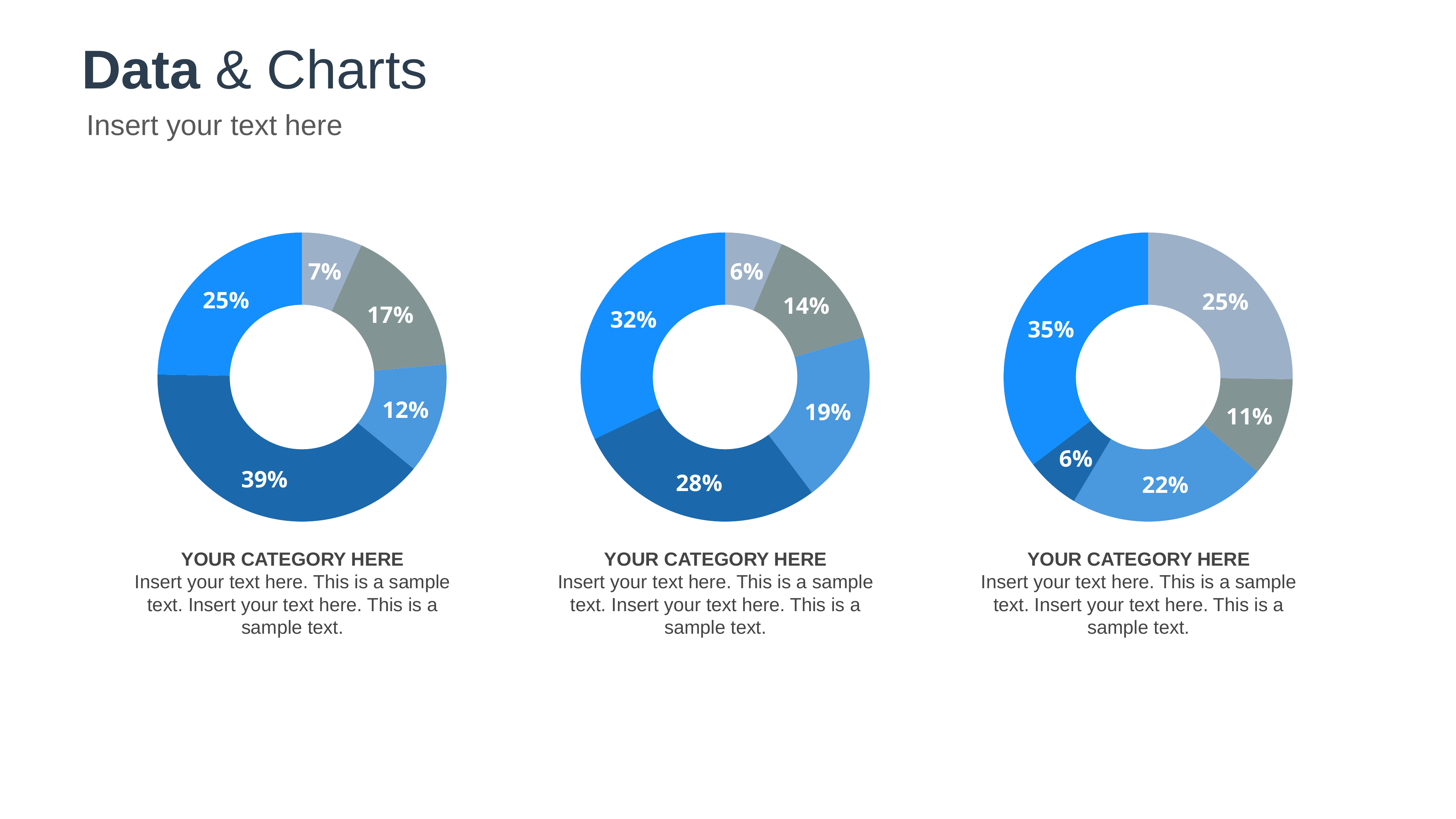

Data & Charts
13
Insert your text here

### Chart:

| Category | Region 1 |
|---|---|
| 2008 | 6.0 |
| 2009 | 15.0 |
| 2010 | 11.0 |
| 2011 | 35.0 |
| 2012 | 22.0 |

### Chart:

| Category | Region 1 |
|---|---|
| 2008 | 10.0 |
| 2009 | 22.0 |
| 2010 | 30.0 |
| 2011 | 44.0 |
| 2012 | 50.0 |

### Chart:

| Category | Region 1 |
|---|---|
| 2008 | 25.0 |
| 2009 | 11.0 |
| 2010 | 22.0 |
| 2011 | 6.0 |
| 2012 | 35.0 |
YOUR CATEGORY HERE
Insert your text here. This is a sample text. Insert your text here. This is a sample text.
YOUR CATEGORY HERE
Insert your text here. This is a sample text. Insert your text here. This is a sample text.
YOUR CATEGORY HERE
Insert your text here. This is a sample text. Insert your text here. This is a sample text.